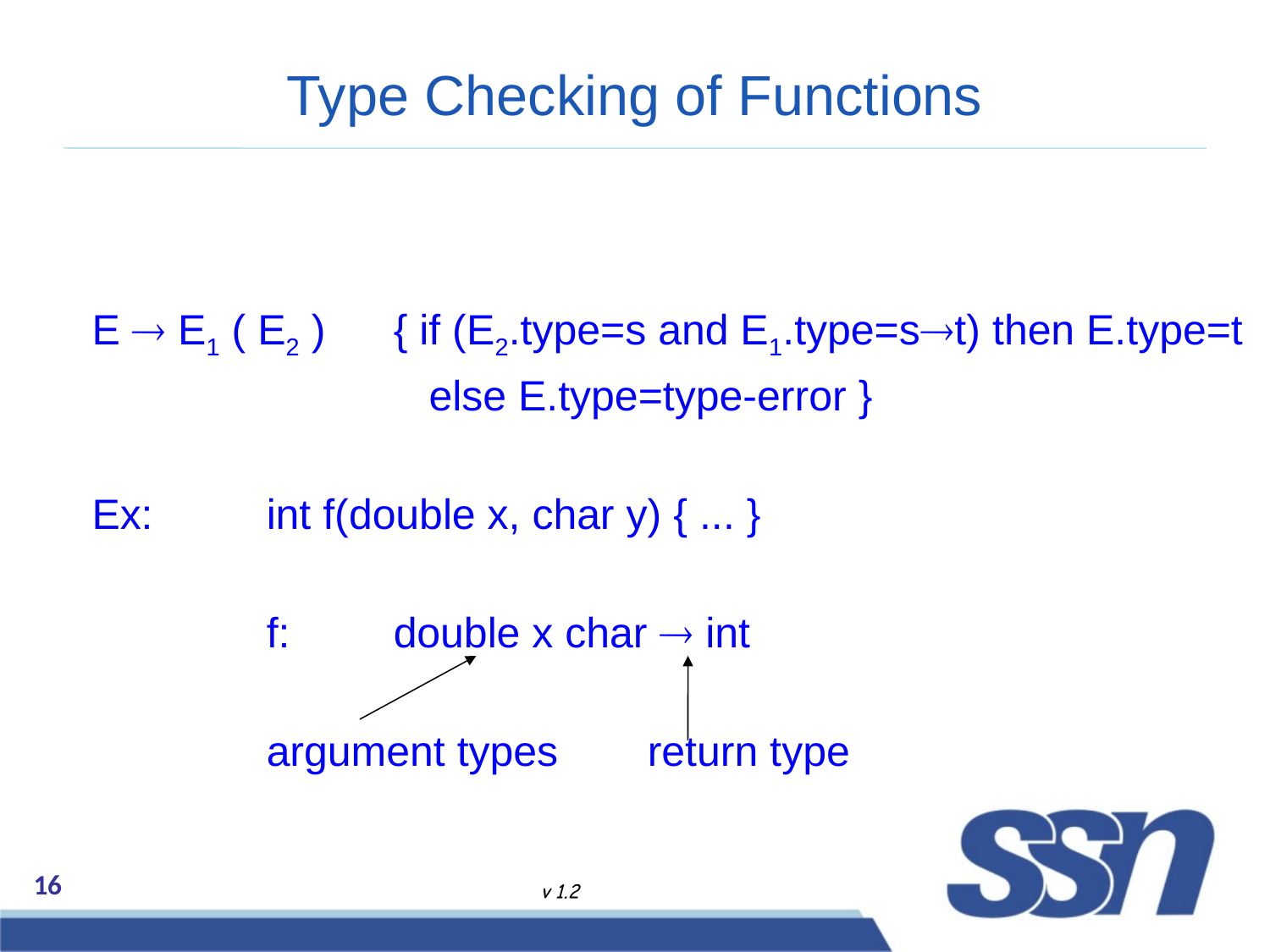

# Type Checking of Functions
E → E1 ( E2 )	{ if (E2.type=s and E1.type=s→t) then E.type=t
			   else E.type=type-error }

Ex:	int f(double x, char y) { ... }

		f: 	double x char → int

		argument types	return type